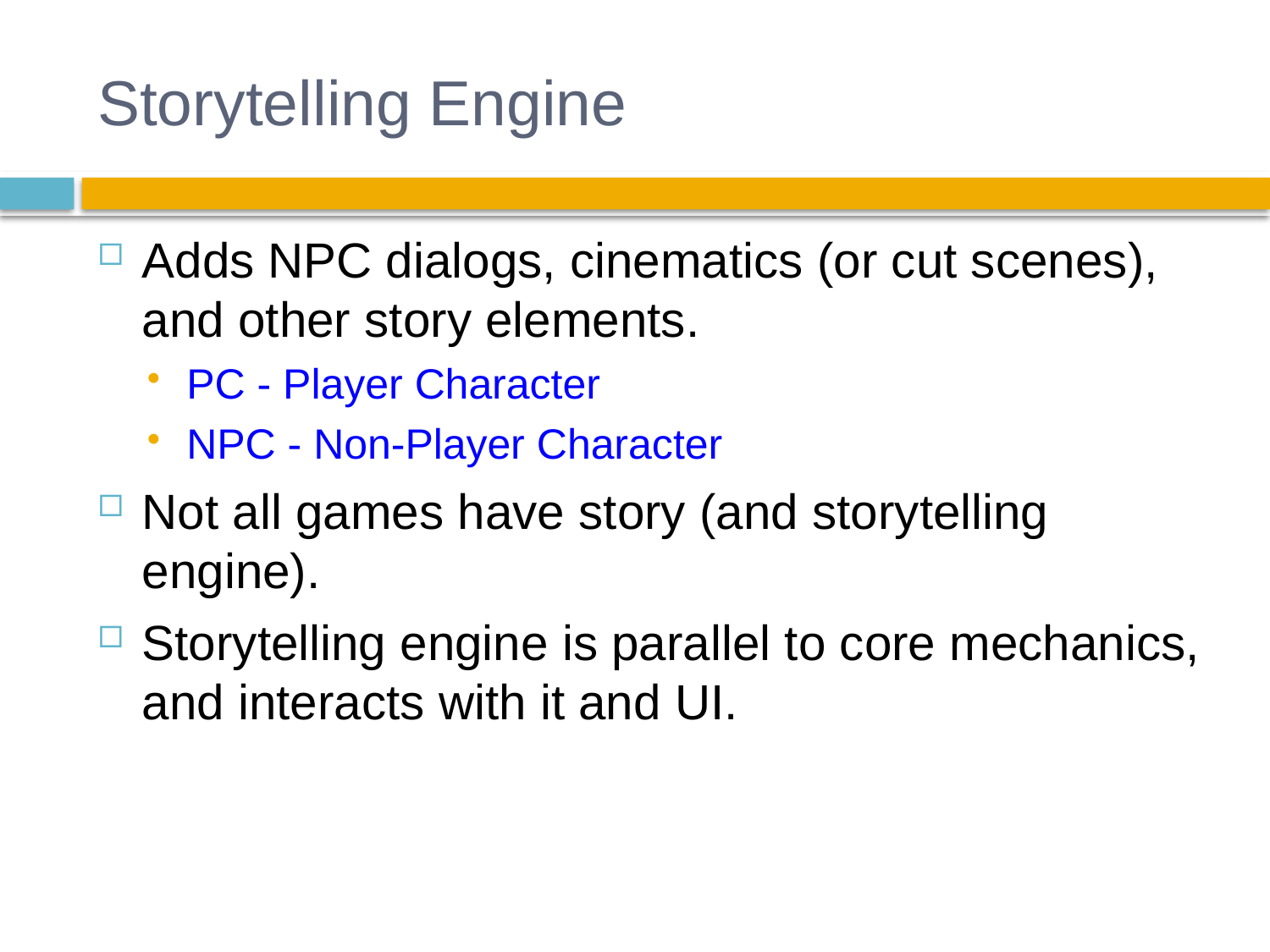

# Storytelling Engine
Adds NPC dialogs, cinematics (or cut scenes), and other story elements.
PC - Player Character
NPC - Non-Player Character
Not all games have story (and storytelling engine).
Storytelling engine is parallel to core mechanics, and interacts with it and UI.